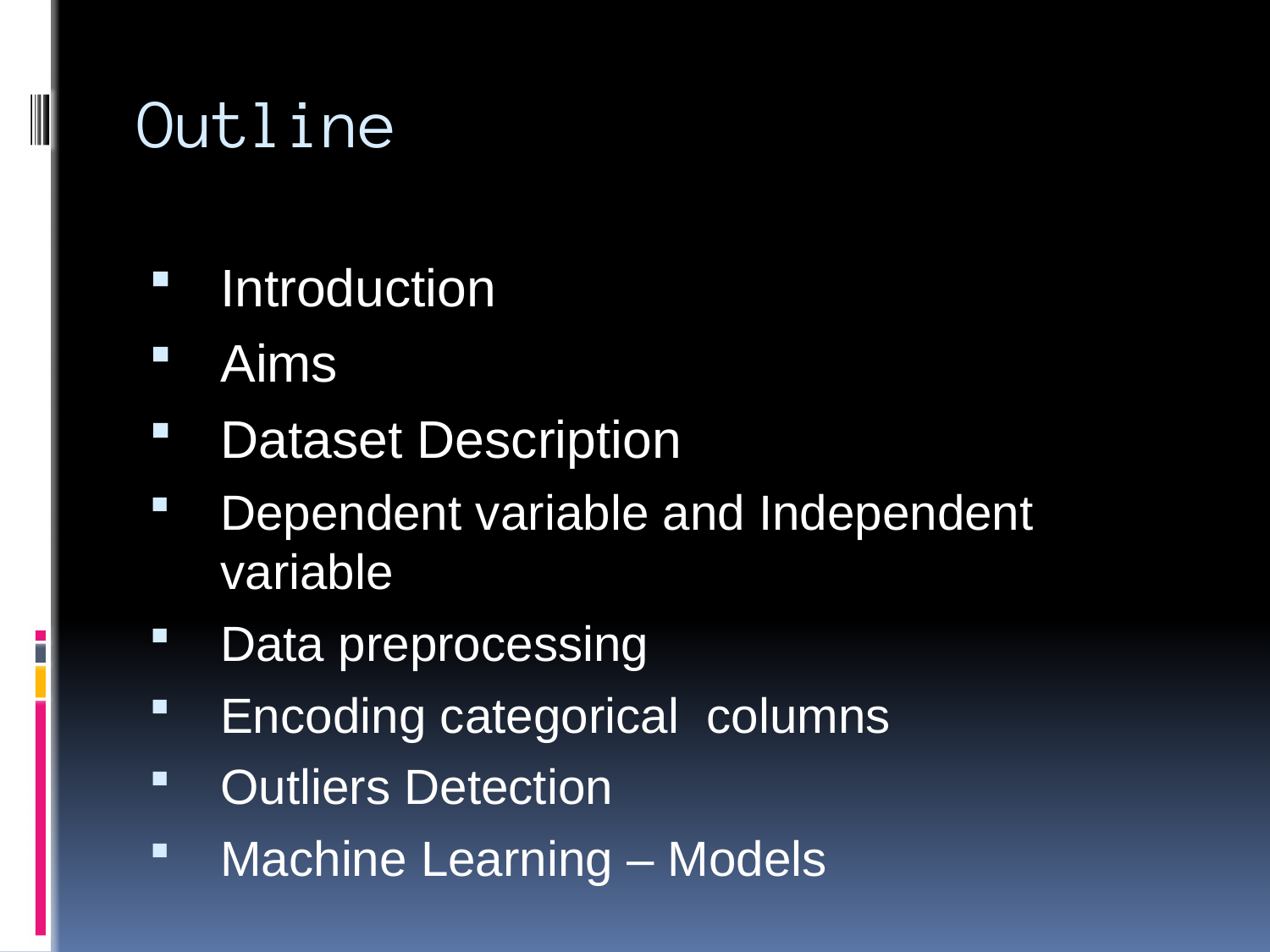

# Outline
Introduction
Aims
Dataset Description
Dependent variable and Independent variable
Data preprocessing
Encoding categorical  columns
Outliers Detection
Machine Learning – Models